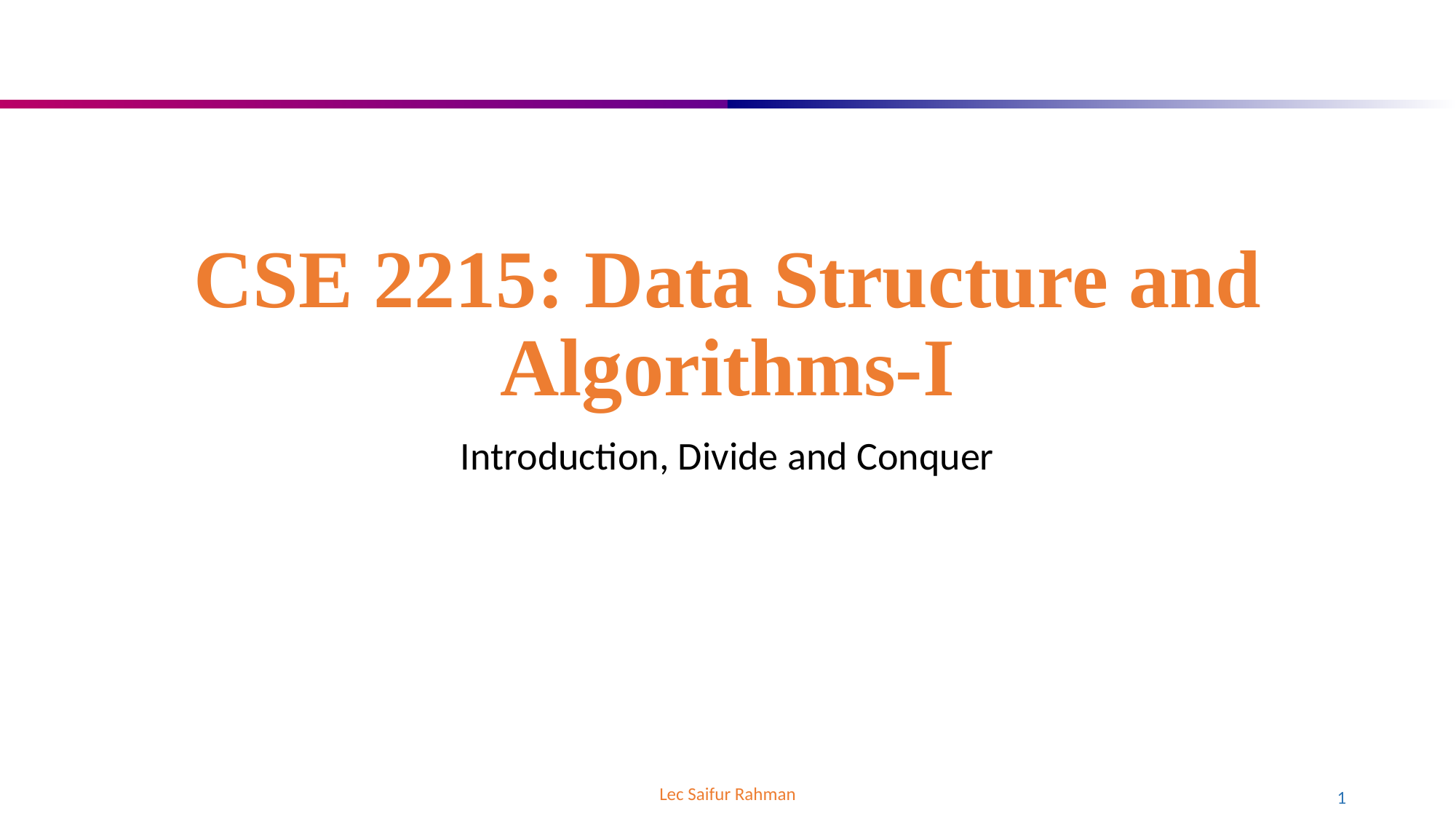

# CSE 2215: Data Structure and Algorithms-I
Introduction, Divide and Conquer
Lec Saifur Rahman
1